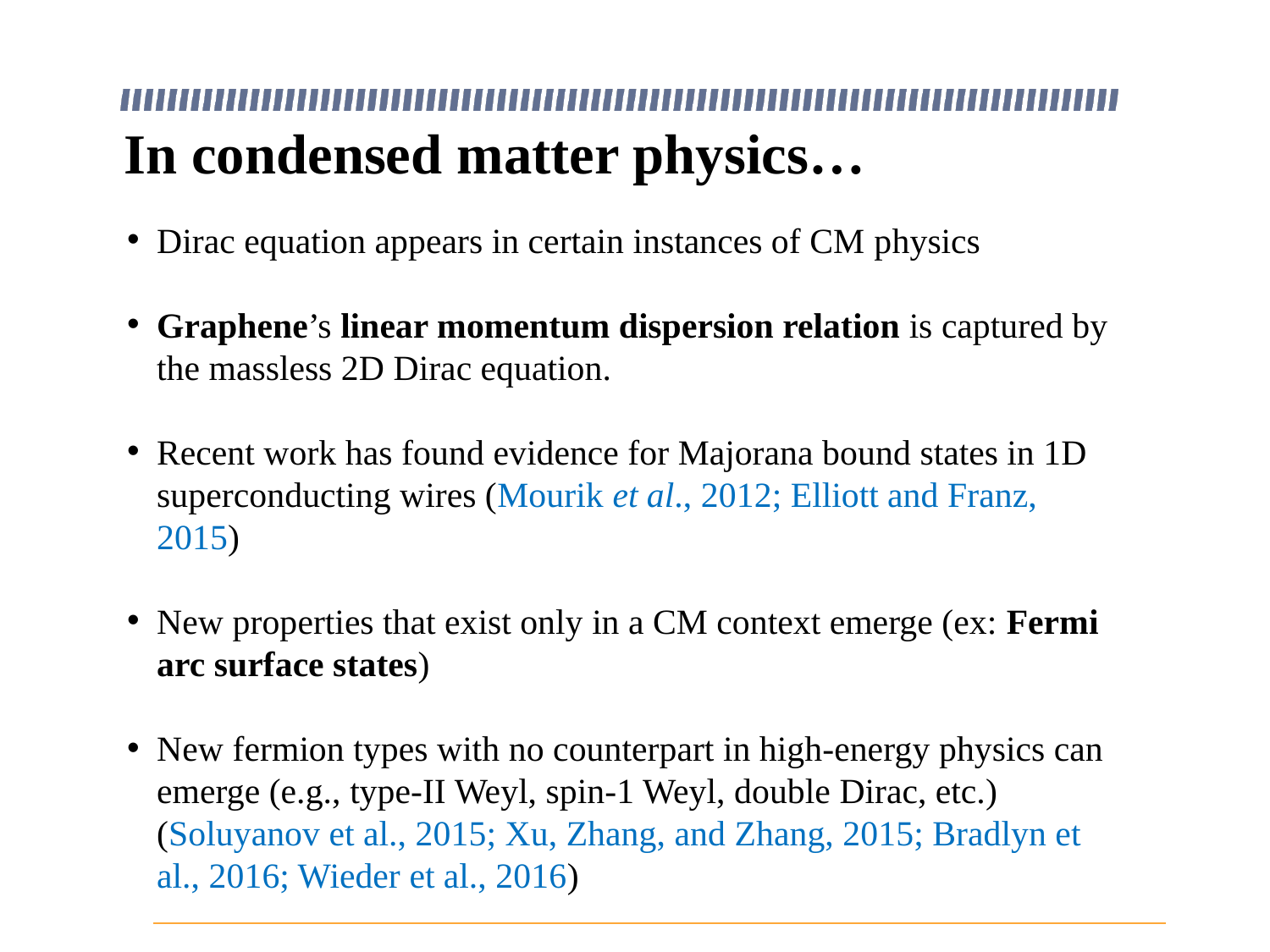

# In condensed matter physics…
Dirac equation appears in certain instances of CM physics

Graphene’s linear momentum dispersion relation is captured by the massless 2D Dirac equation.

Recent work has found evidence for Majorana bound states in 1D superconducting wires (Mourik et al., 2012; Elliott and Franz, 2015)

New properties that exist only in a CM context emerge (ex: Fermi arc surface states)

New fermion types with no counterpart in high-energy physics can emerge (e.g., type-II Weyl, spin-1 Weyl, double Dirac, etc.) (Soluyanov et al., 2015; Xu, Zhang, and Zhang, 2015; Bradlyn et al., 2016; Wieder et al., 2016)